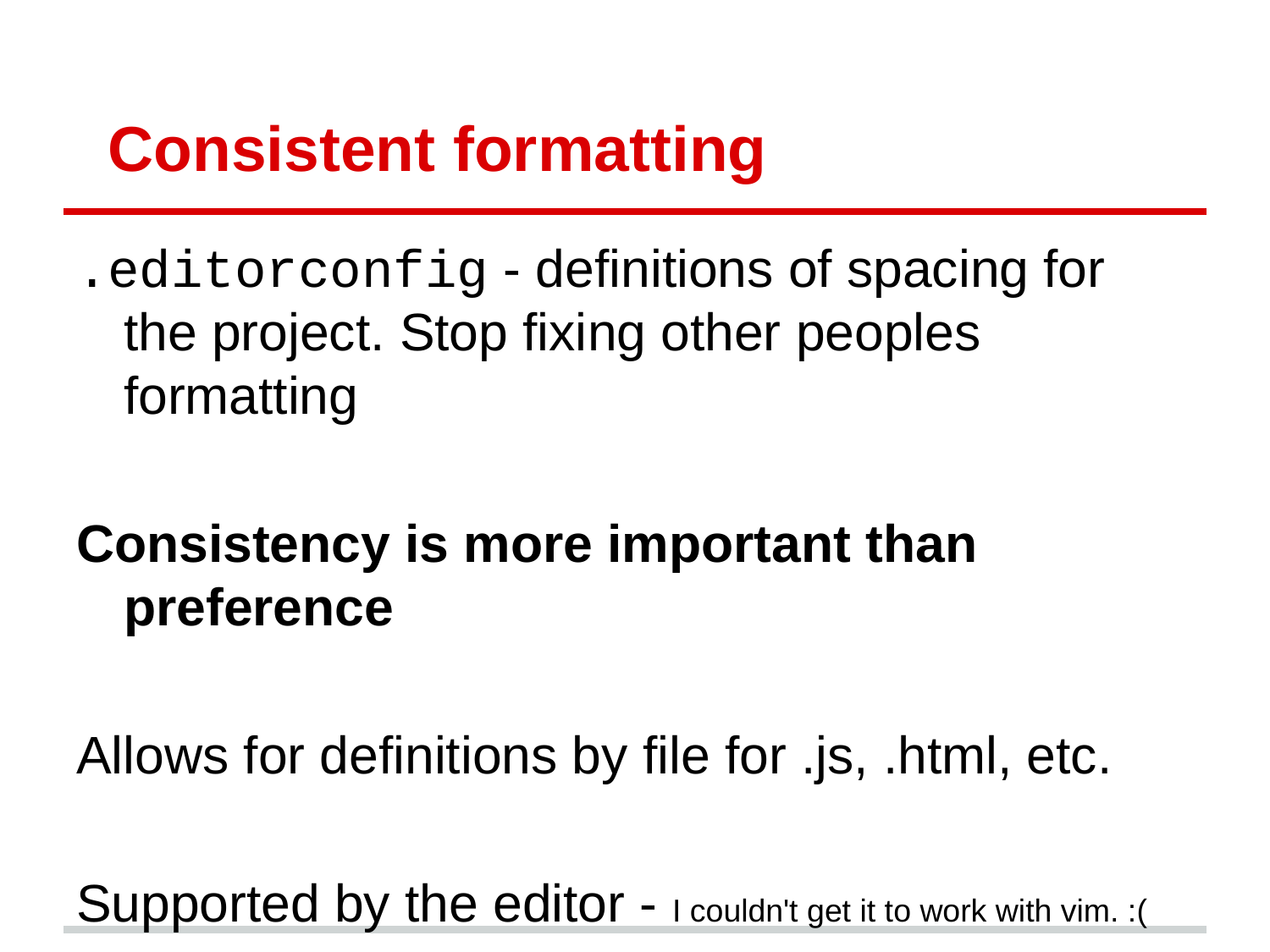

# Consistent formatting
.editorconfig - definitions of spacing for the project. Stop fixing other peoples formatting

Consistency is more important than preference

Allows for definitions by file for .js, .html, etc.

Supported by the editor - I couldn't get it to work with vim. :(
More at editorconfig.org